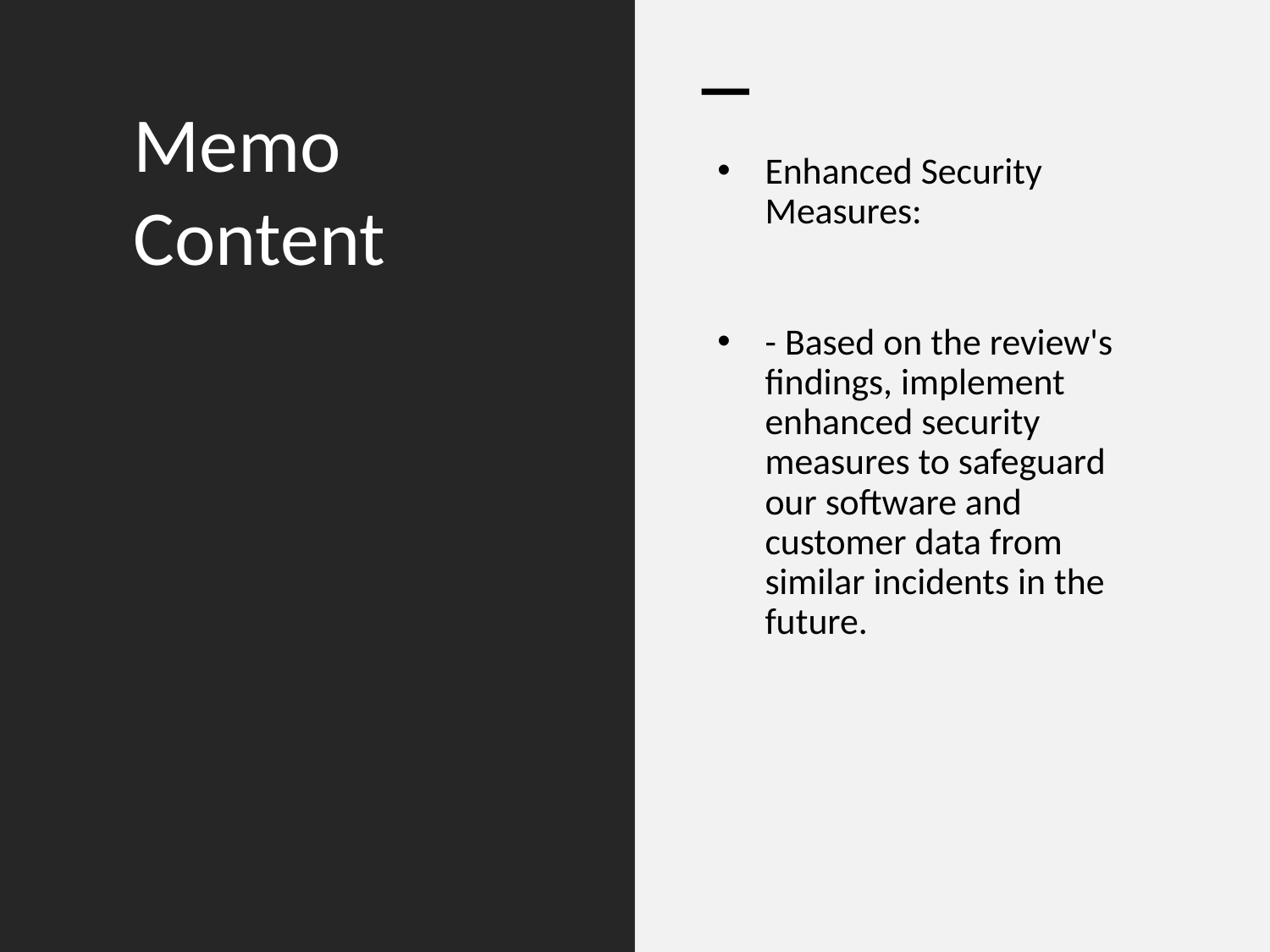

# Memo Content

Enhanced Security Measures:

- Based on the review's findings, implement enhanced security measures to safeguard our software and customer data from similar incidents in the future.